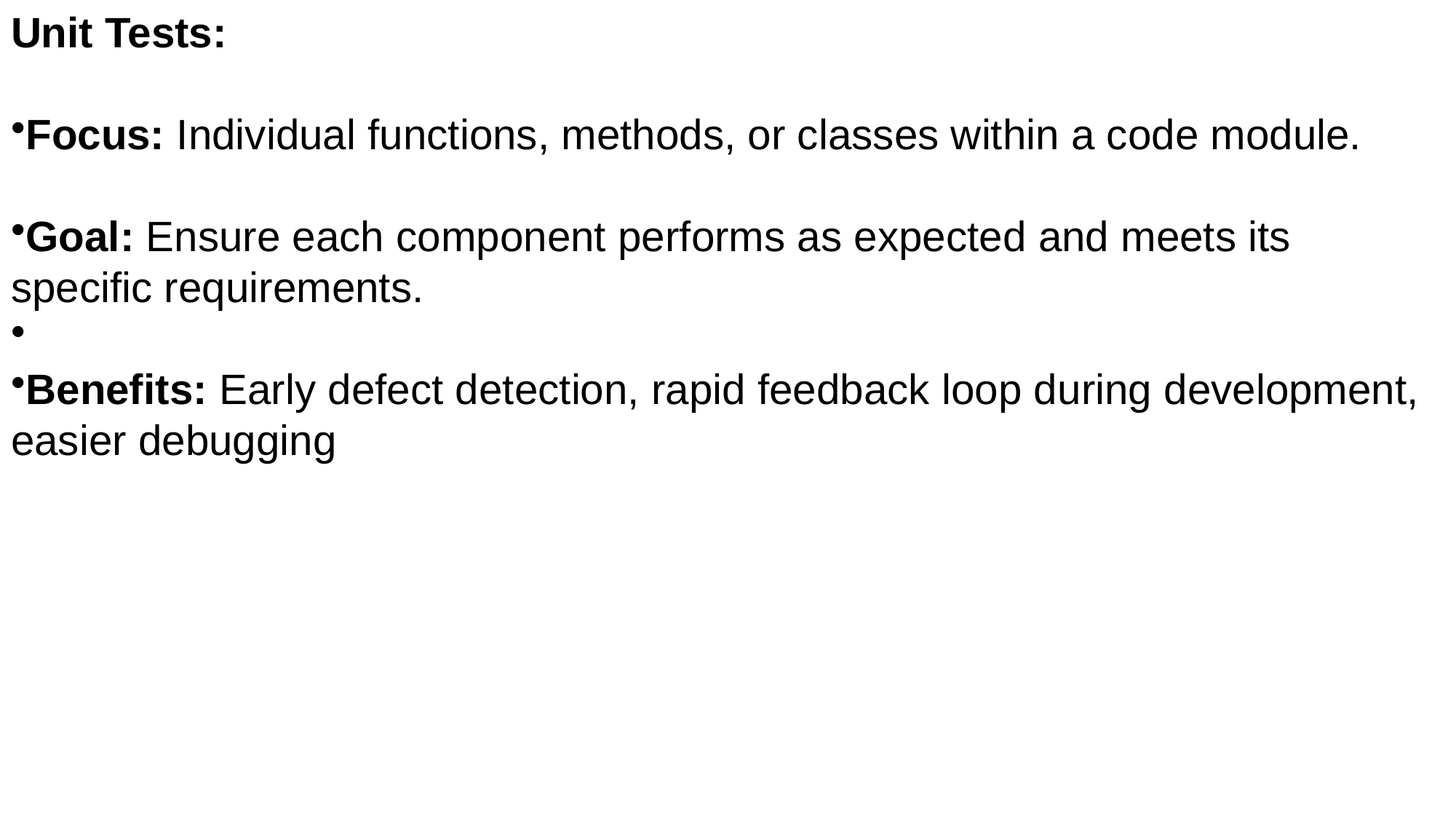

Unit Tests:

Focus: Individual functions, methods, or classes within a code module.

Goal: Ensure each component performs as expected and meets its specific requirements.

Benefits: Early defect detection, rapid feedback loop during development, easier debugging